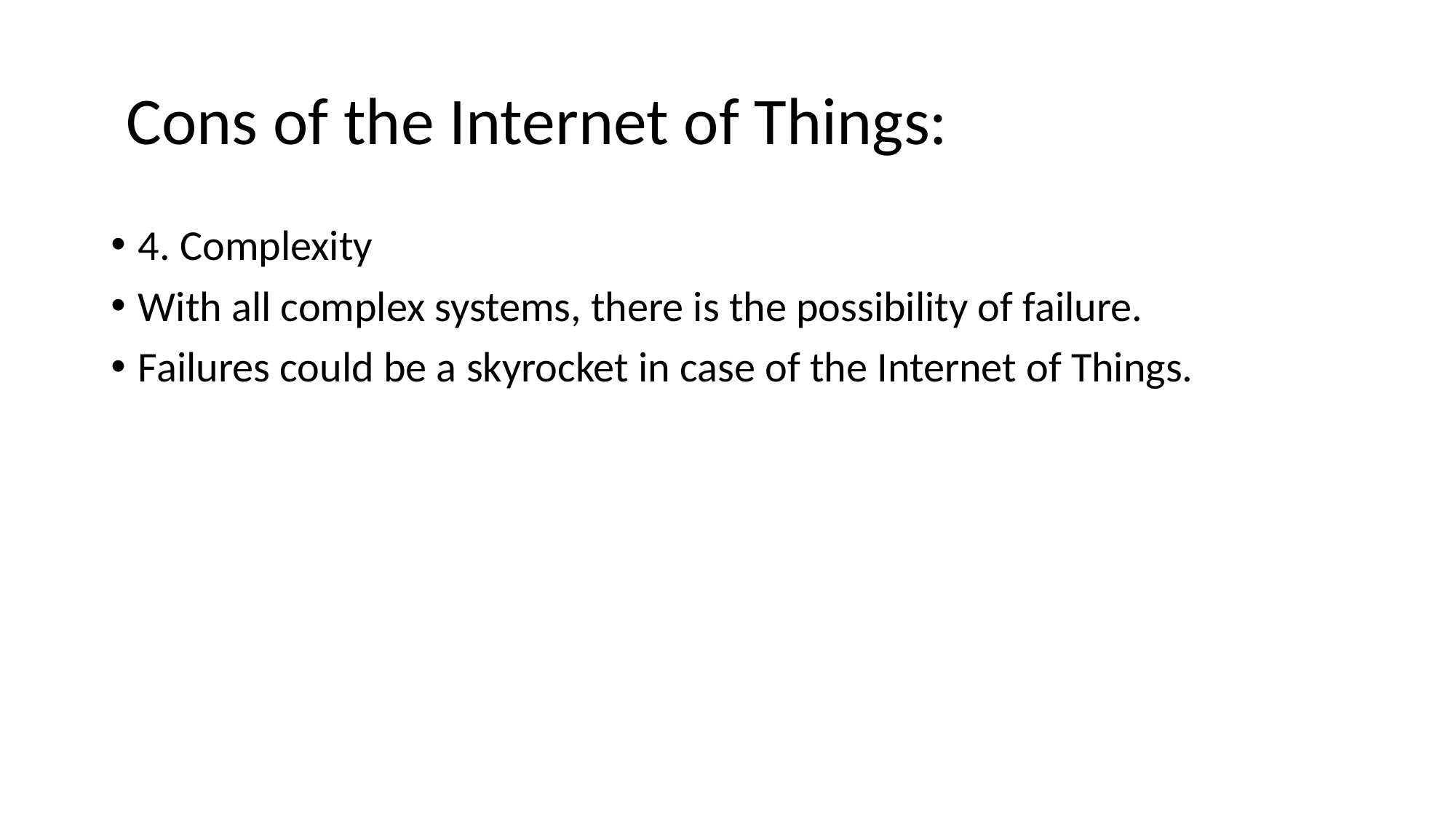

# Cons of the Internet of Things:
4. Complexity
With all complex systems, there is the possibility of failure.
Failures could be a skyrocket in case of the Internet of Things.